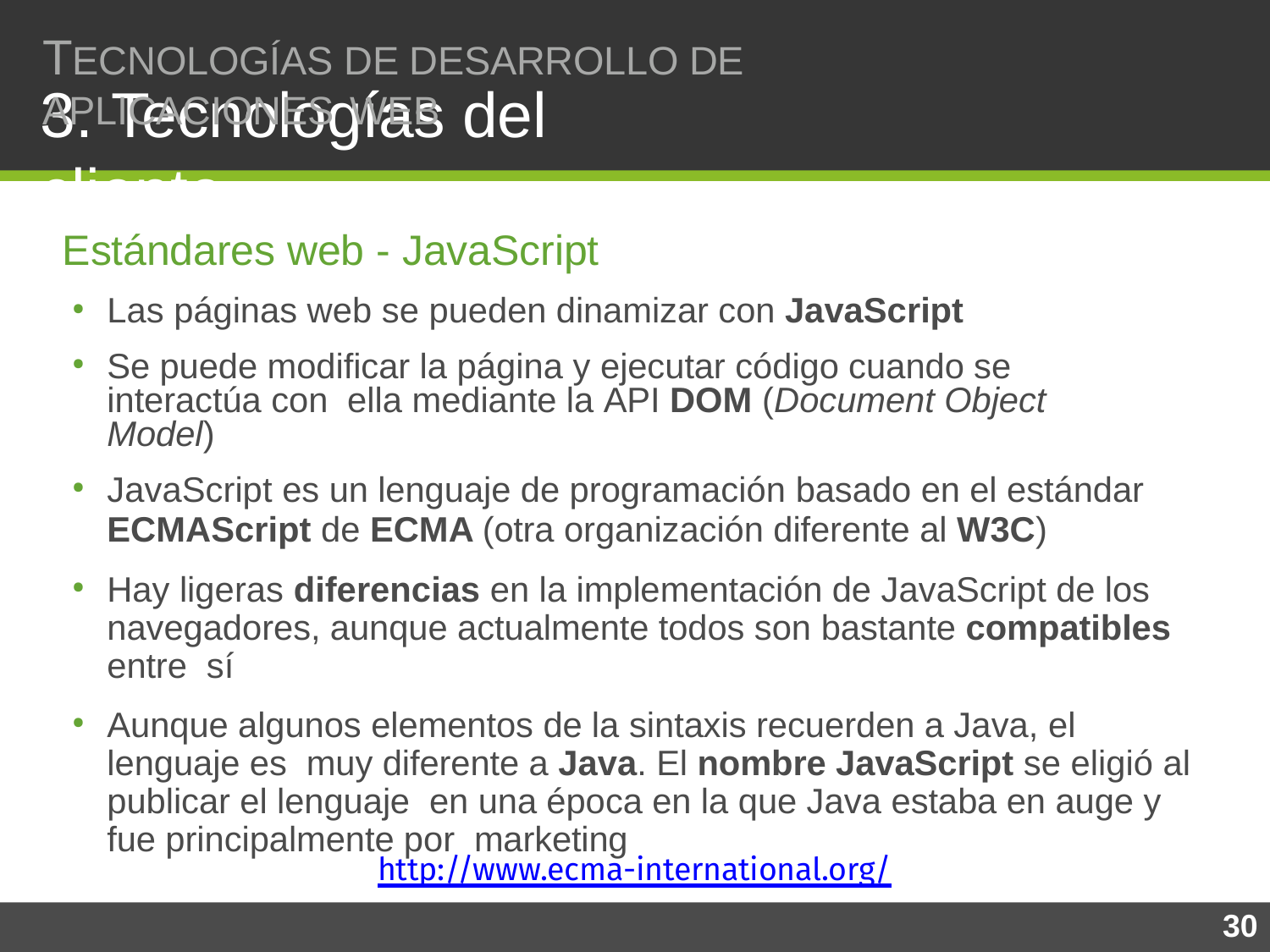

# TECNOLOGÍAS DE DESARROLLO DE APLICACIONES WEB
3. Tecnologías del cliente
Estándares web - JavaScript
Las páginas web se pueden dinamizar con JavaScript
Se puede modificar la página y ejecutar código cuando se interactúa con  ella mediante la API DOM (Document Object Model)
JavaScript es un lenguaje de programación basado en el estándar
ECMAScript de ECMA (otra organización diferente al W3C)
Hay ligeras diferencias en la implementación de JavaScript de los  navegadores, aunque actualmente todos son bastante compatibles entre  sí
Aunque algunos elementos de la sintaxis recuerden a Java, el lenguaje es  muy diferente a Java. El nombre JavaScript se eligió al publicar el lenguaje  en una época en la que Java estaba en auge y fue principalmente por  marketing
http://www.ecma-international.org/
30